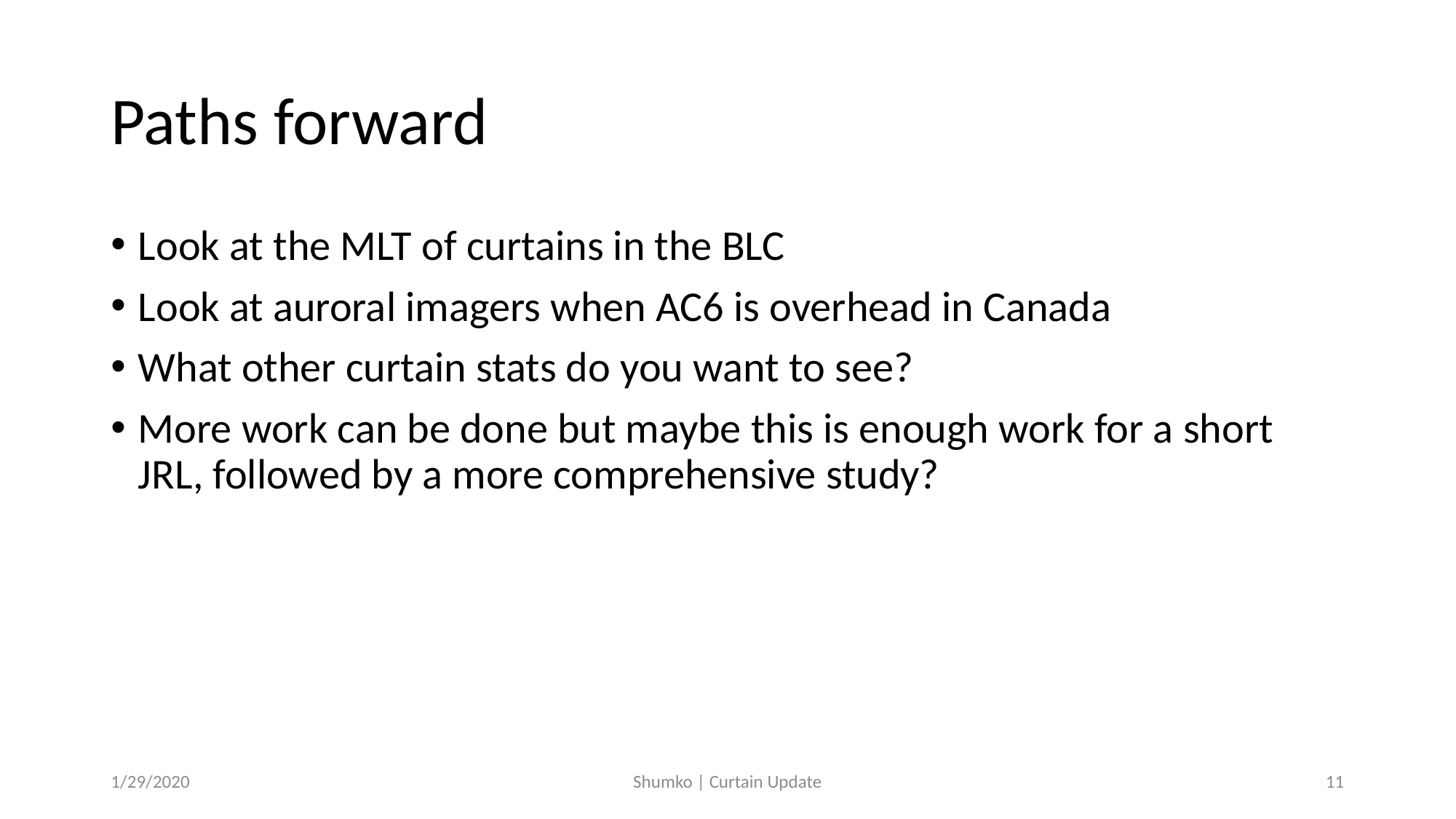

# Paths forward
Look at the MLT of curtains in the BLC
Look at auroral imagers when AC6 is overhead in Canada
What other curtain stats do you want to see?
More work can be done but maybe this is enough work for a short JRL, followed by a more comprehensive study?
1/29/2020
Shumko | Curtain Update
11